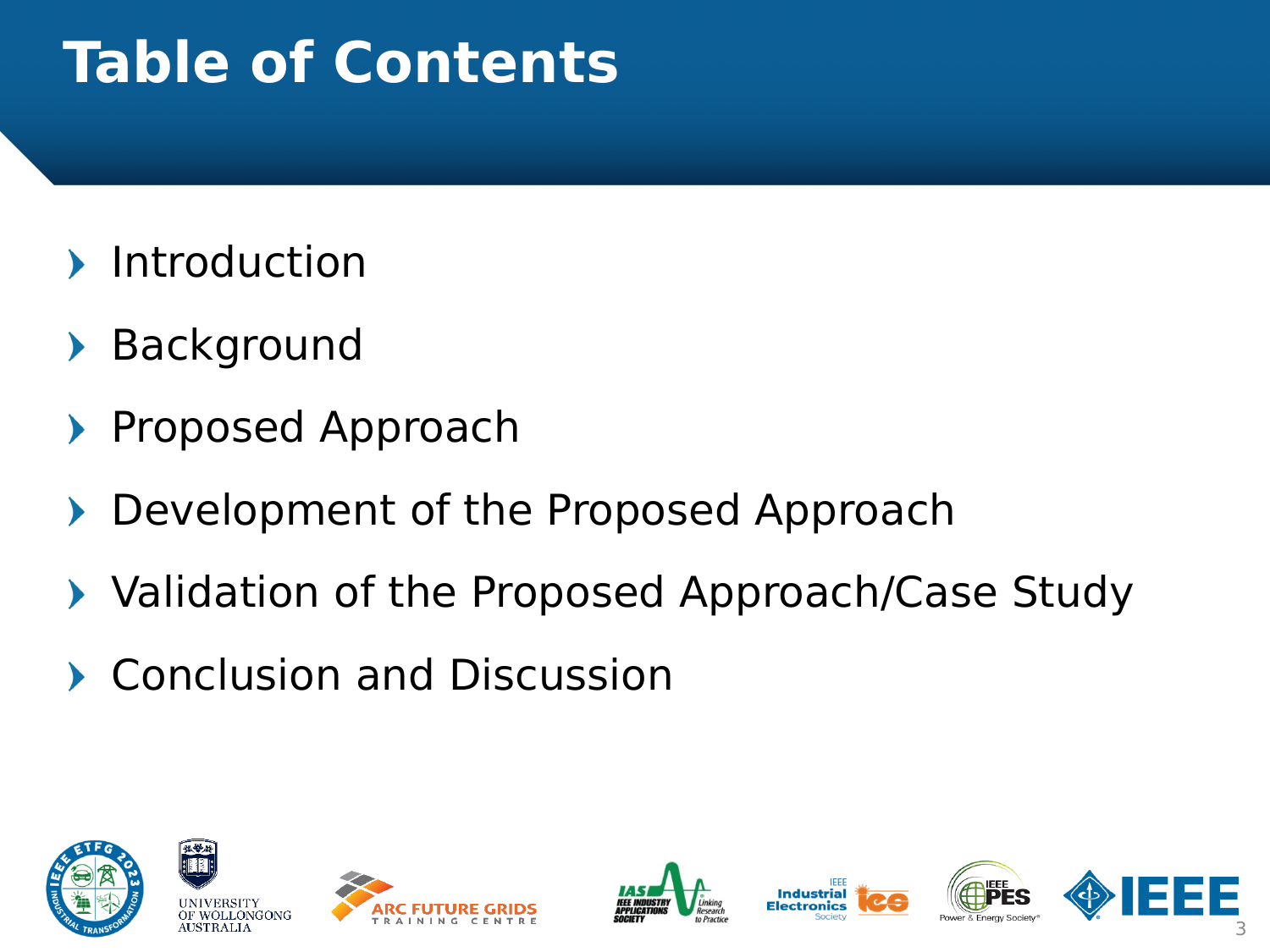

# Table of Contents
Introduction
Background
Proposed Approach
Development of the Proposed Approach
Validation of the Proposed Approach/Case Study
Conclusion and Discussion
3